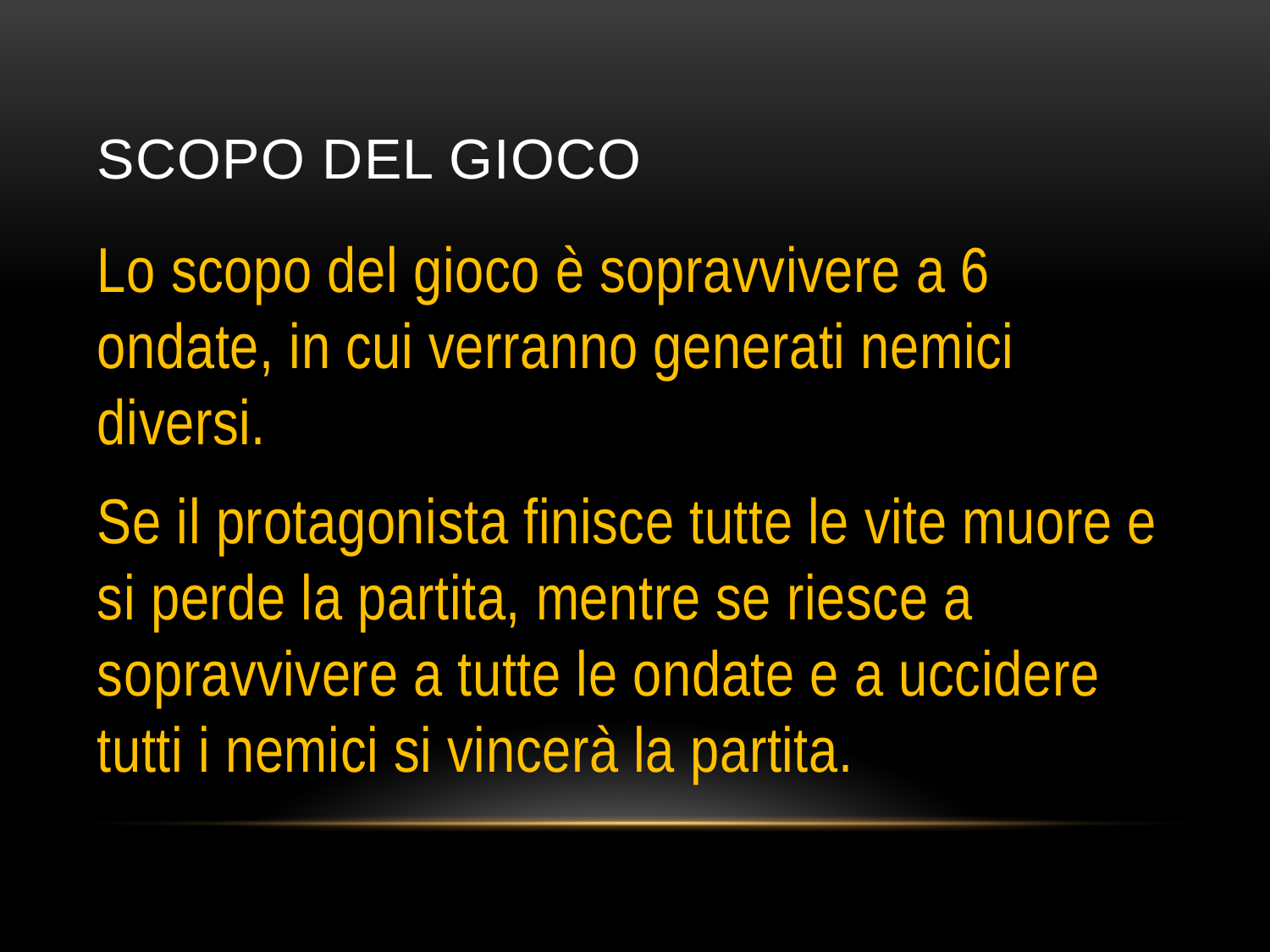

# Scopo del gioco
Lo scopo del gioco è sopravvivere a 6 ondate, in cui verranno generati nemici diversi.
Se il protagonista finisce tutte le vite muore e si perde la partita, mentre se riesce a sopravvivere a tutte le ondate e a uccidere tutti i nemici si vincerà la partita.